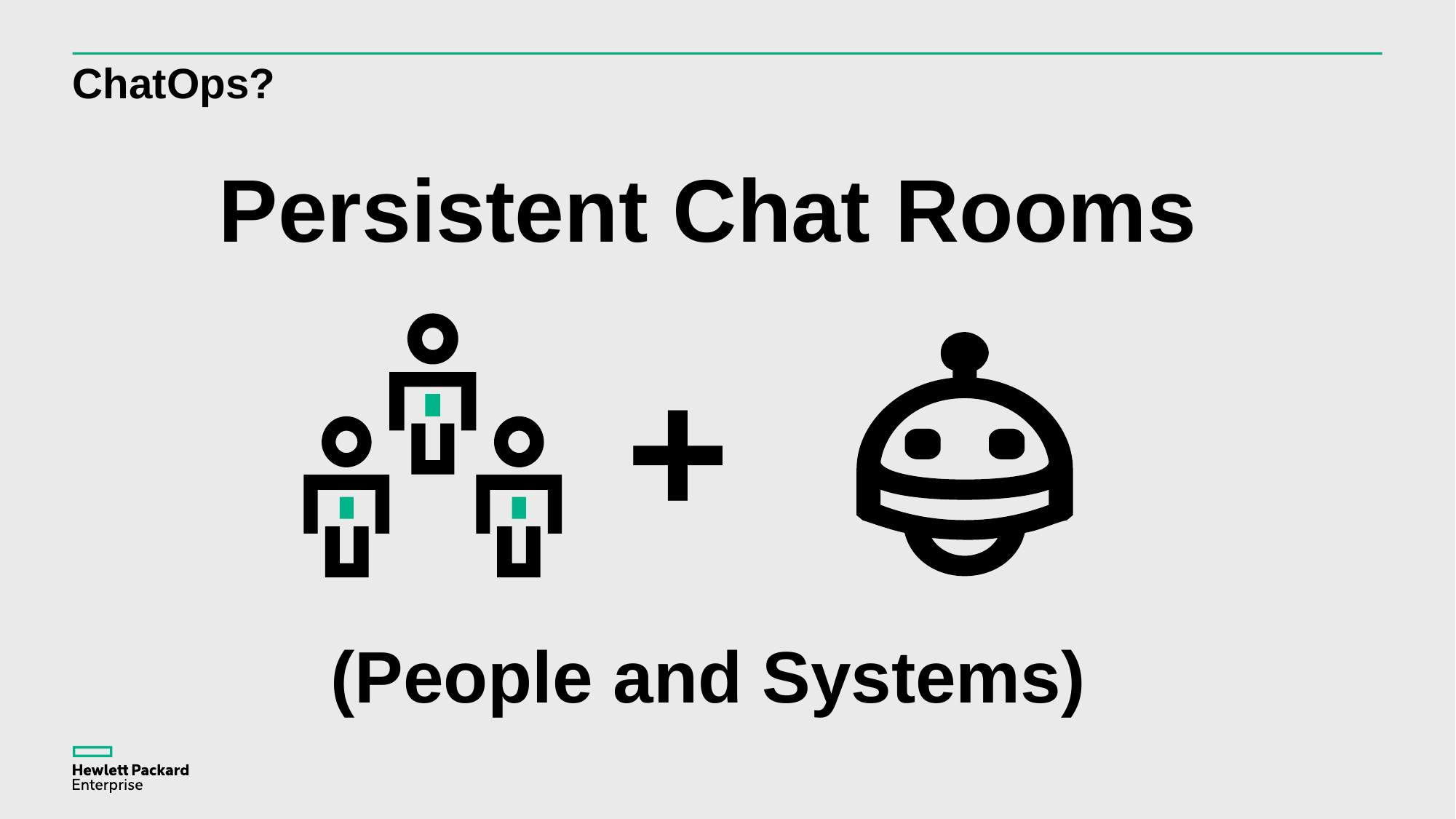

# ChatOps?
Persistent Chat Rooms

+

(People and Systems)